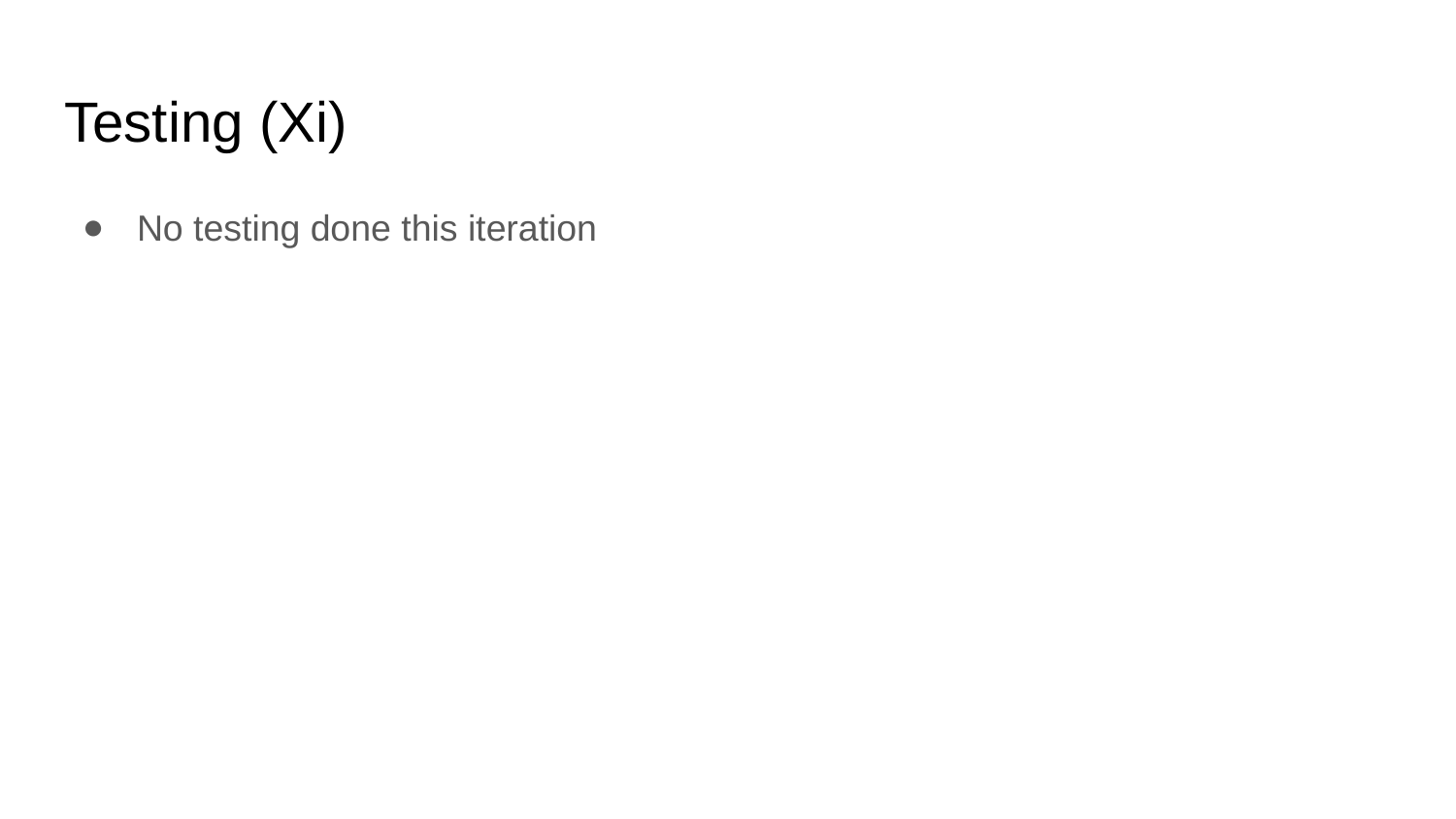

# Testing (Xi)
No testing done this iteration